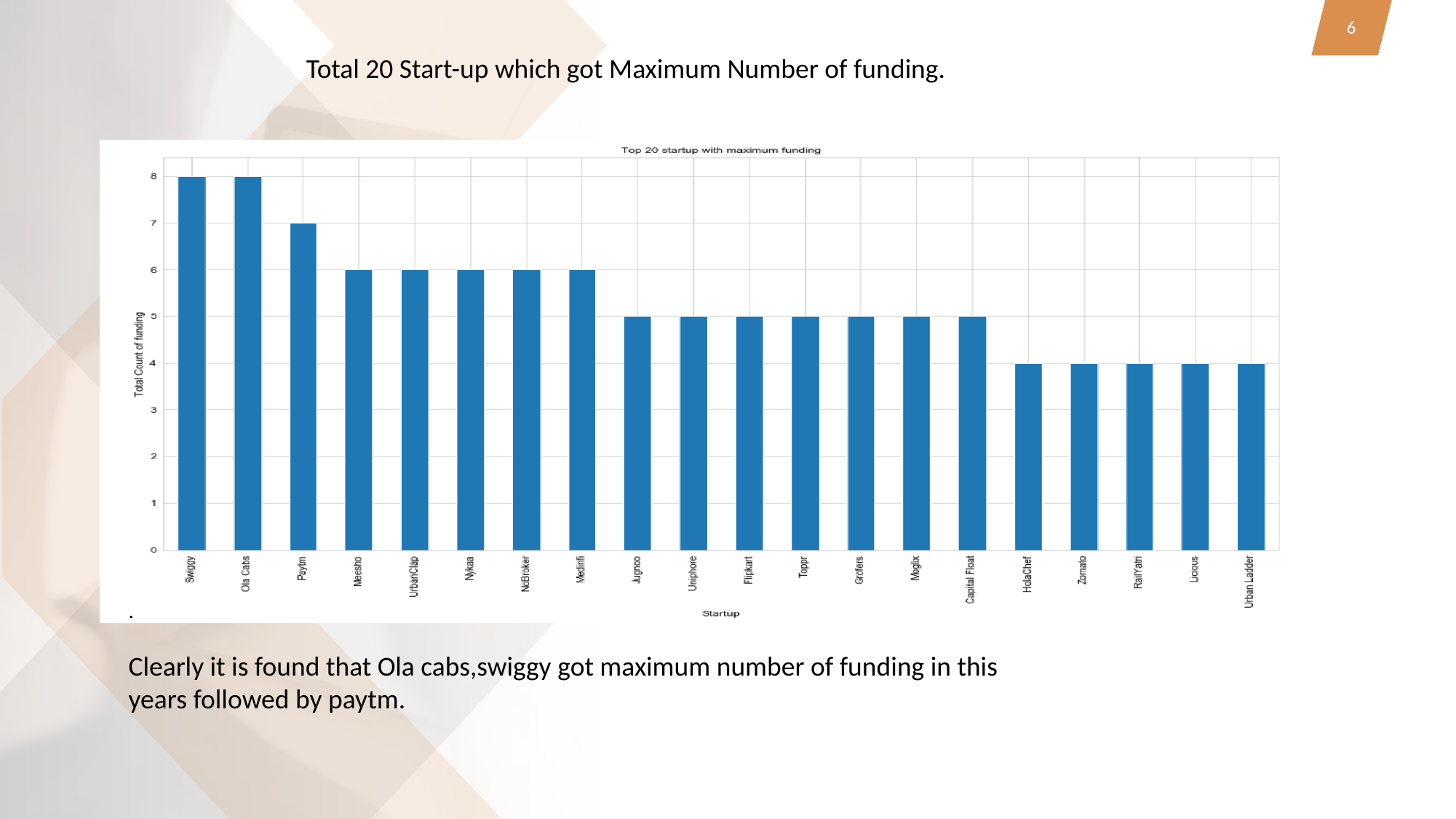

6
Total 20 Start-up which got Maximum Number of funding.

### Chart

| Category |
|---|
.
Clearly it is found that Ola cabs,swiggy got maximum number of funding in this years followed by paytm.